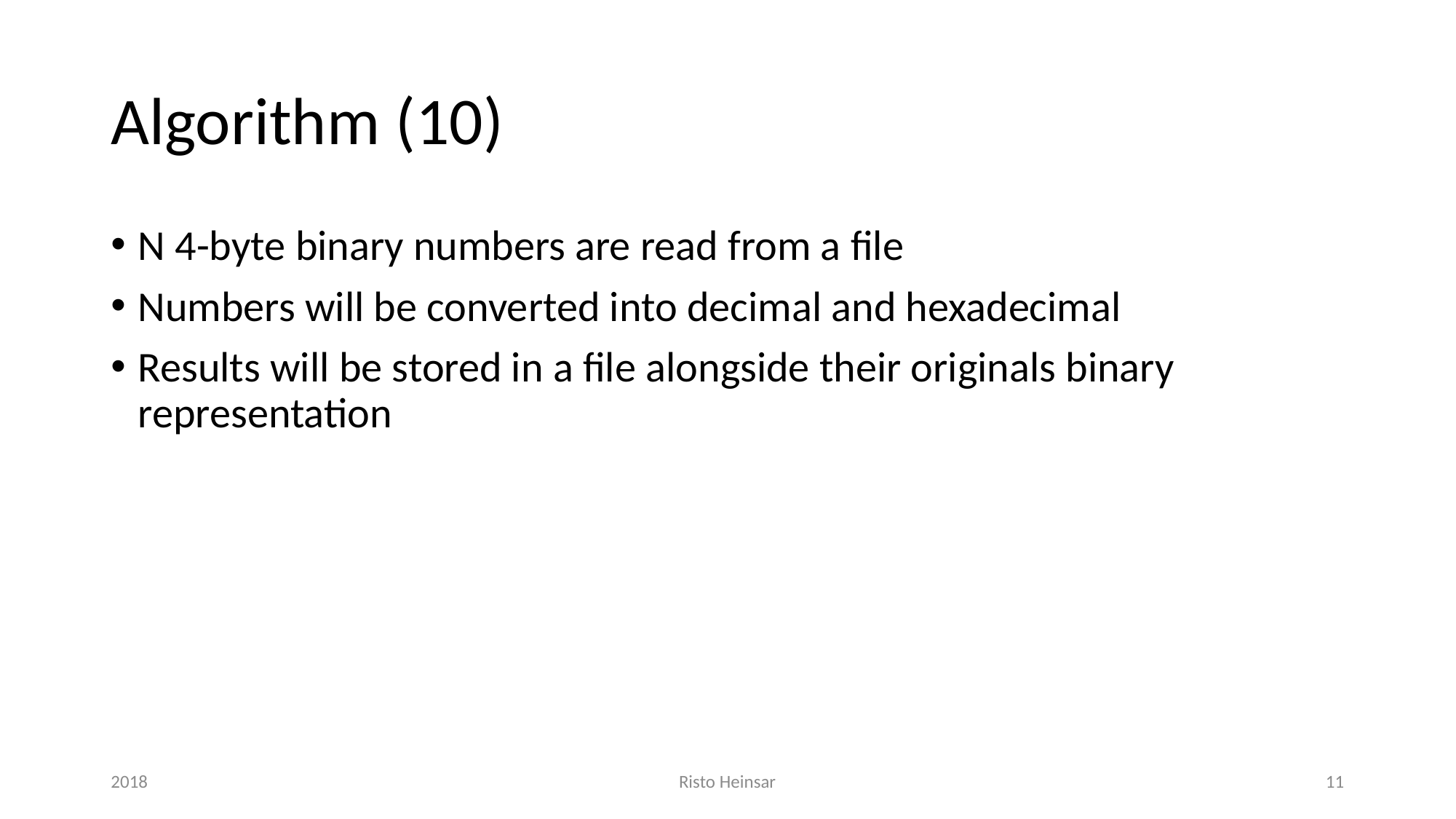

# Algorithm (10)
N 4-byte binary numbers are read from a file
Numbers will be converted into decimal and hexadecimal
Results will be stored in a file alongside their originals binary representation
2018
Risto Heinsar
11